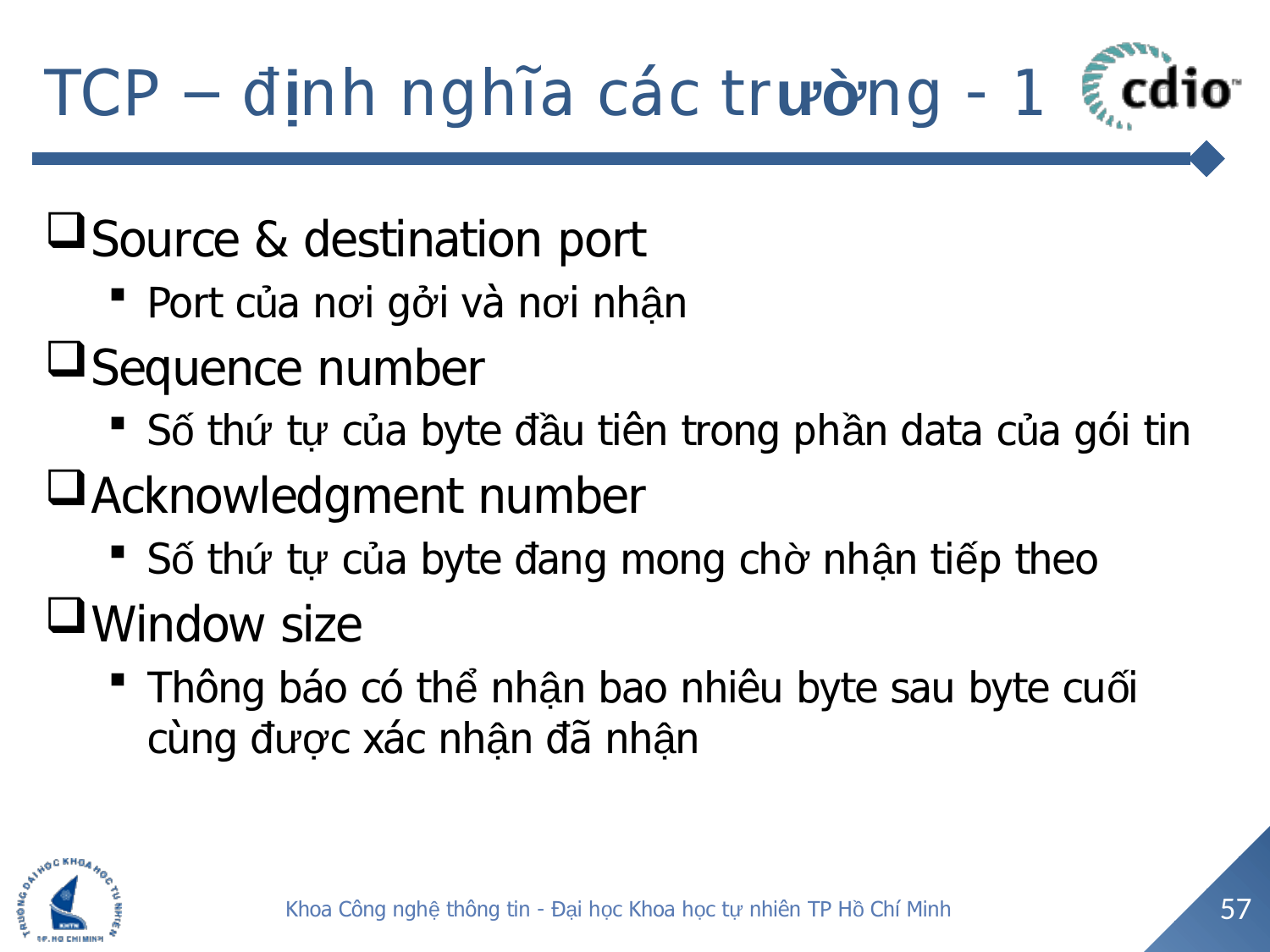

# TCP – định nghĩa các trường - 1
Source & destination port
Port của nơi gởi và nơi nhận
Sequence number
Số thứ tự của byte đầu tiên trong phần data của gói tin
Acknowledgment number
Số thứ tự của byte đang mong chờ nhận tiếp theo
Window size
Thông báo có thể nhận bao nhiêu byte sau byte cuối cùng được xác nhận đã nhận
57
Khoa Công nghệ thông tin - Đại học Khoa học tự nhiên TP Hồ Chí Minh